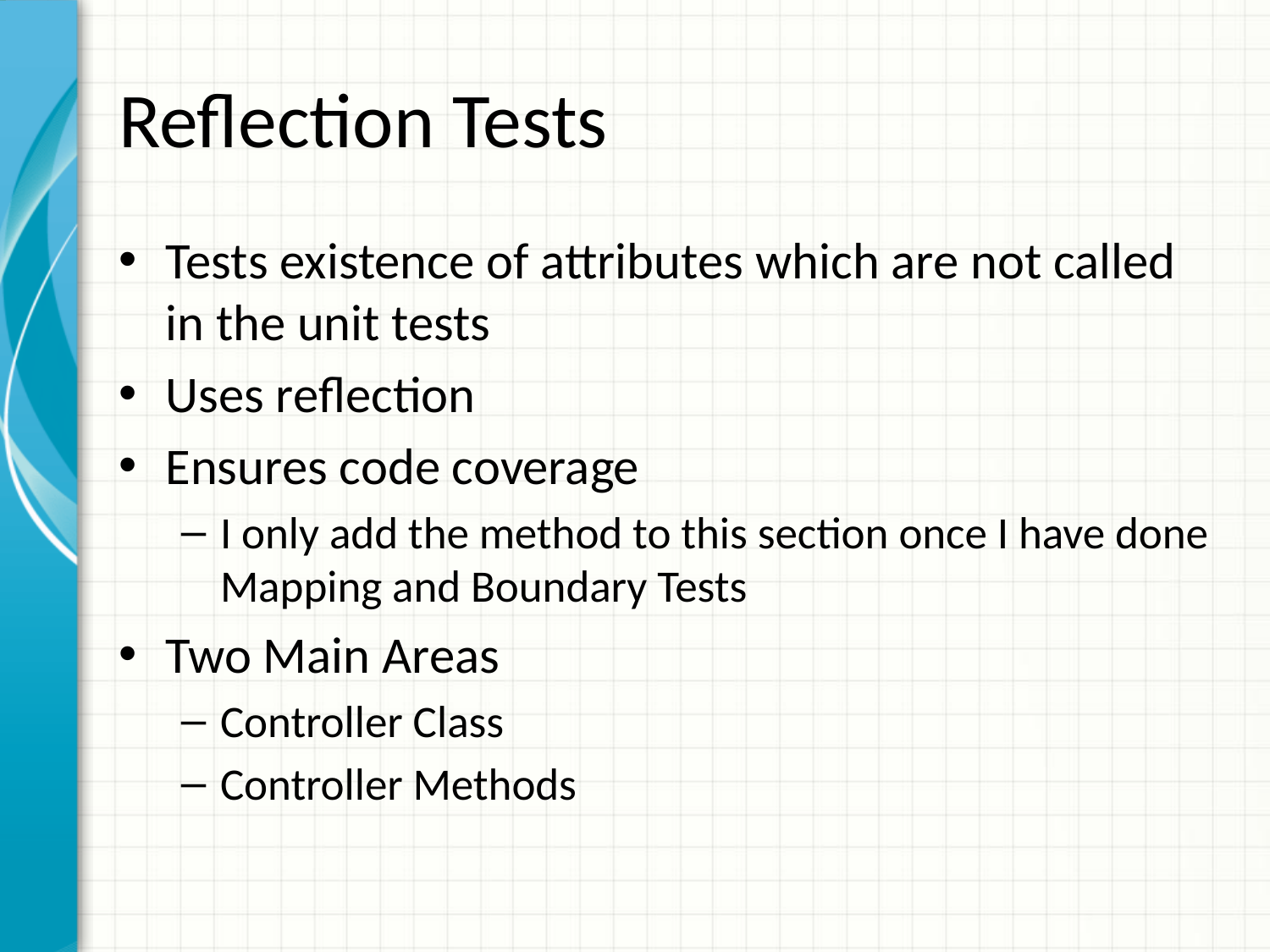

# Reflection Tests
Tests existence of attributes which are not called in the unit tests
Uses reflection
Ensures code coverage
I only add the method to this section once I have done Mapping and Boundary Tests
Two Main Areas
Controller Class
Controller Methods